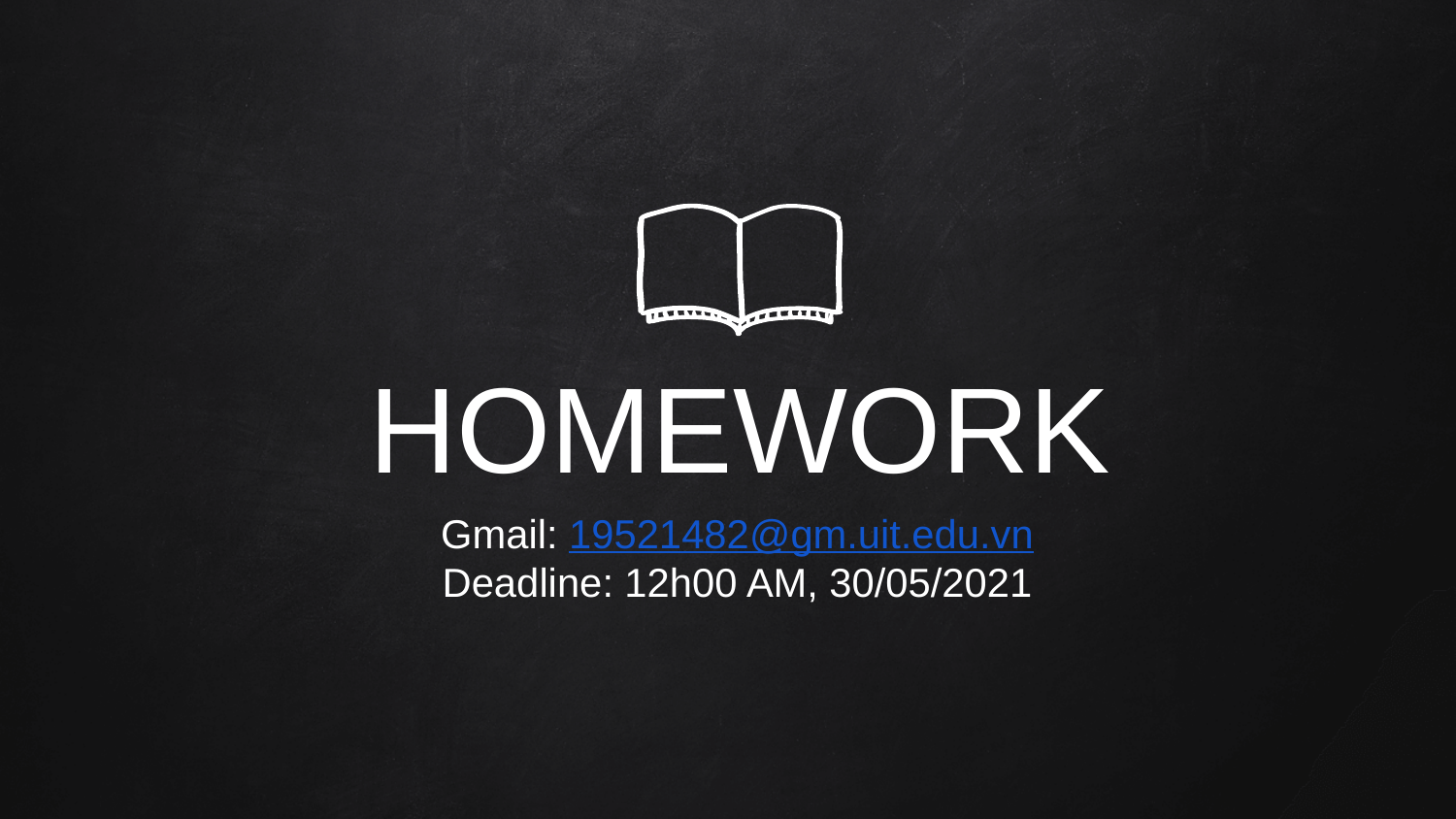

# HOMEWORK
Gmail: 19521482@gm.uit.edu.vn
Deadline: 12h00 AM, 30/05/2021